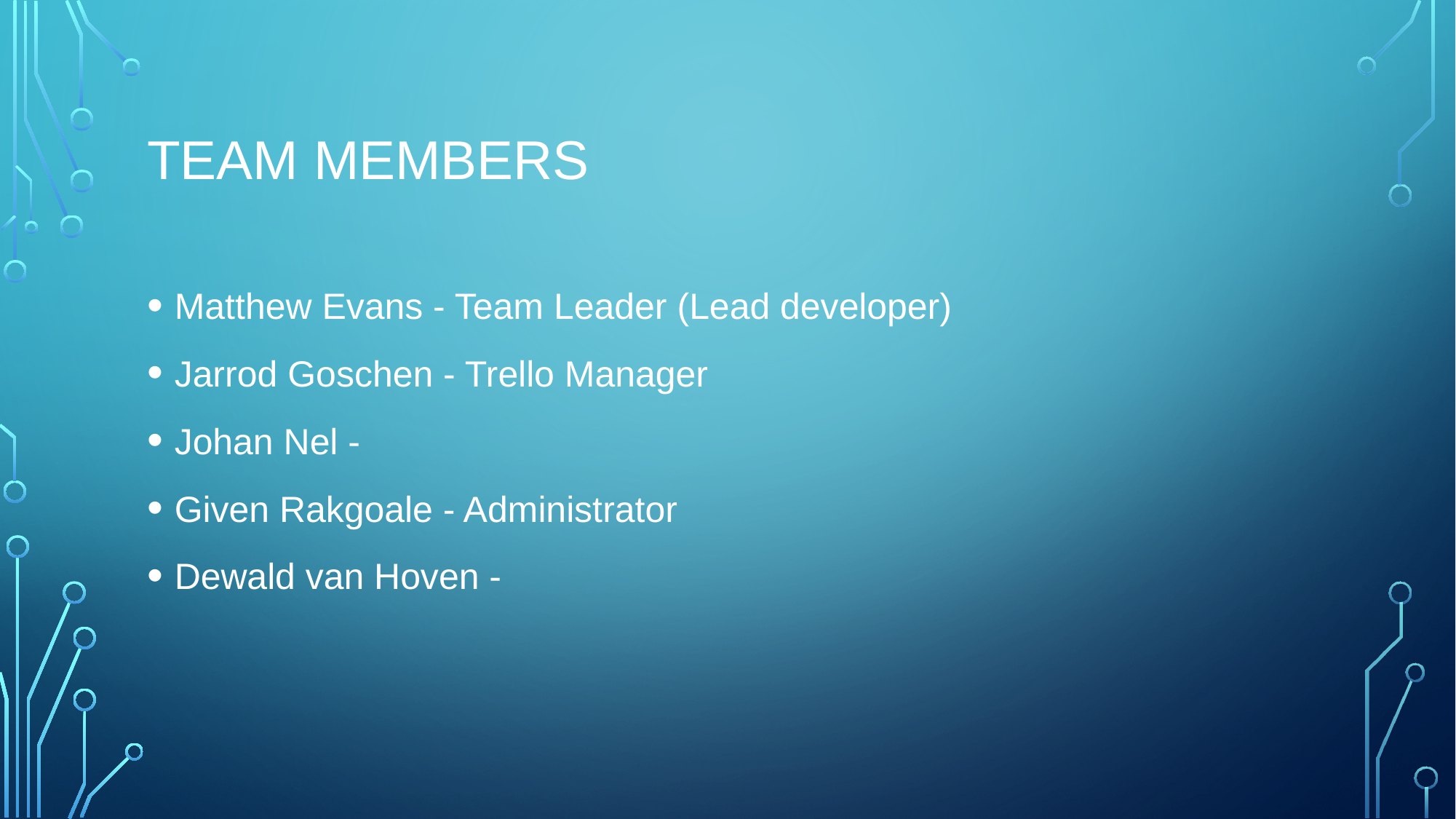

# Team members
Matthew Evans - Team Leader (Lead developer)
Jarrod Goschen - Trello Manager
Johan Nel -
Given Rakgoale - Administrator
Dewald van Hoven -